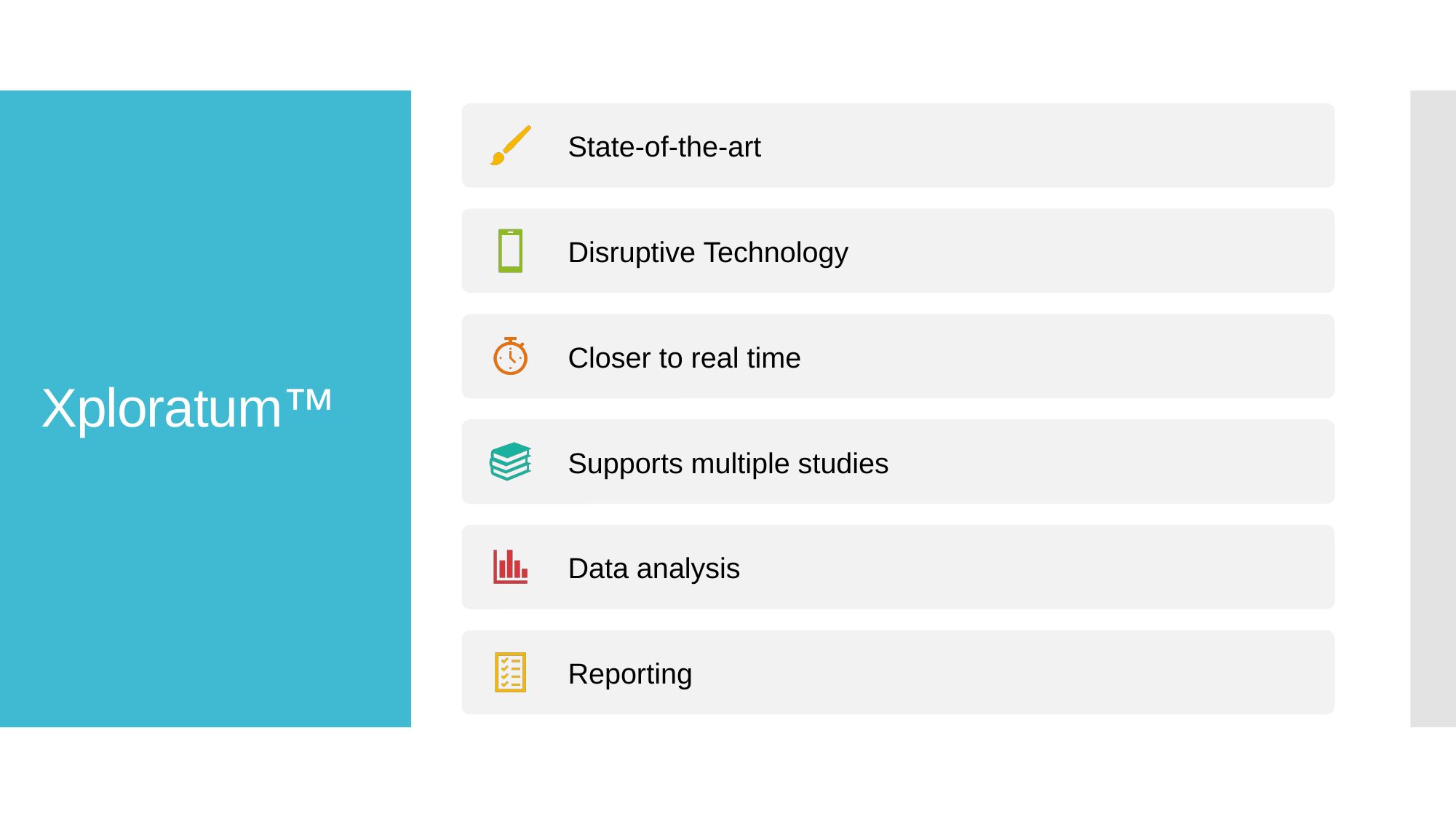

State-of-the-art
Disruptive Technology
Closer to real time
Supports multiple studies
Data analysis
Reporting
# Xploratum™